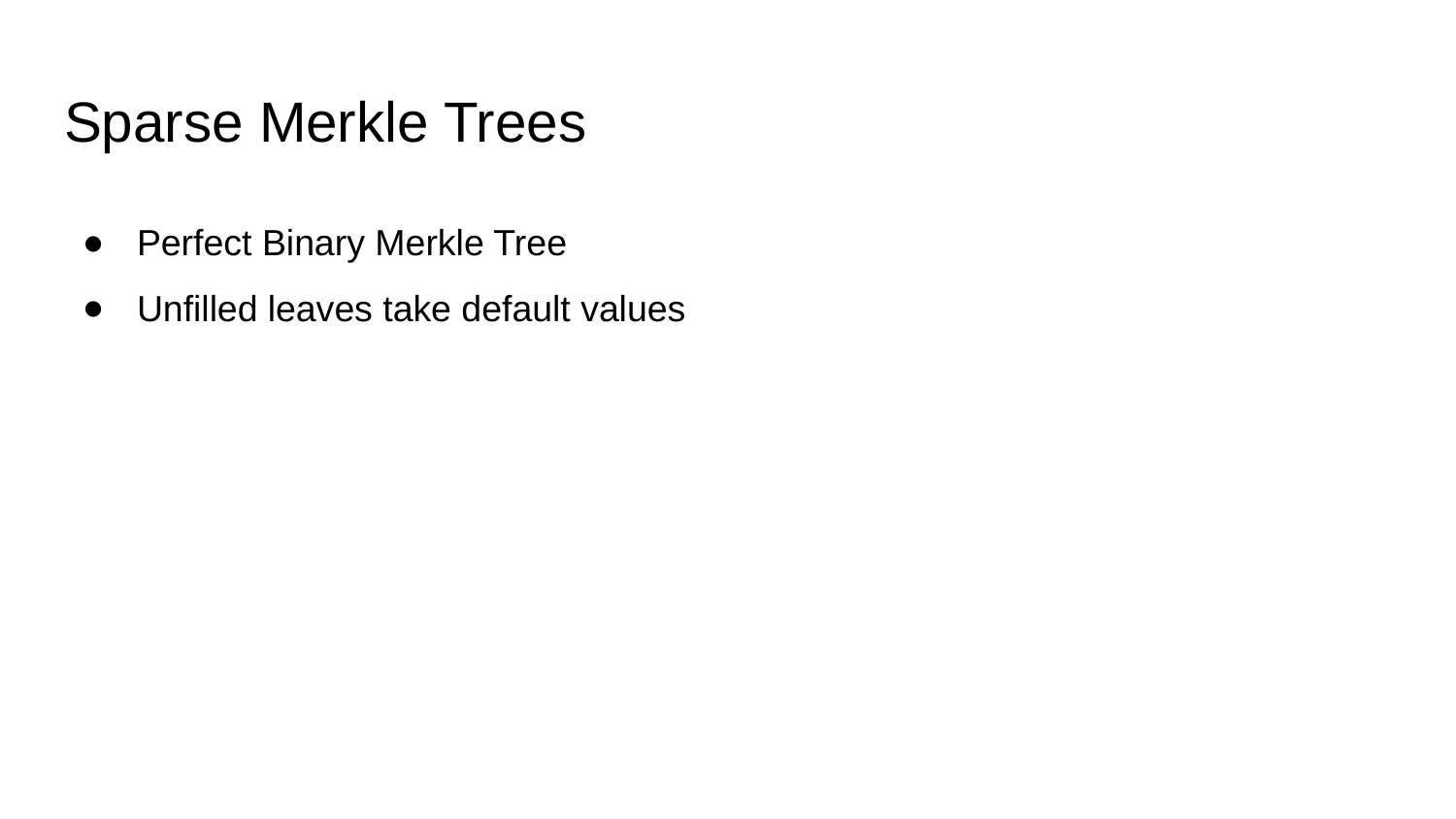

# Sparse Merkle Trees
Perfect Binary Merkle Tree
Unfilled leaves take default values